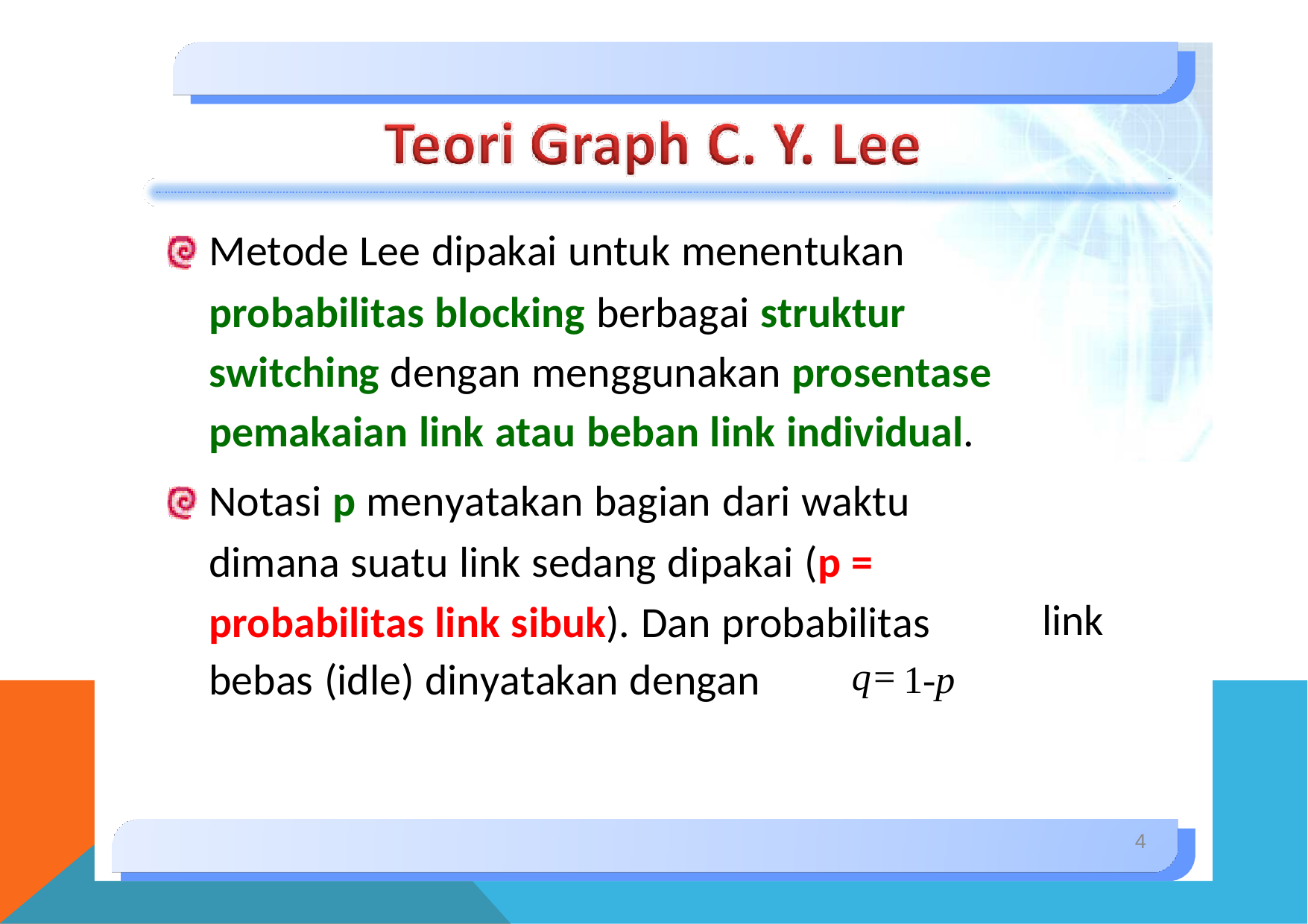

Metode Lee dipakai untuk menentukan
probabilitas blocking berbagai struktur
switching dengan menggunakan prosentase
pemakaian link atau beban link individual.

Notasi p menyatakan bagian dari waktu
dimana suatu link sedang dipakai (p =
probabilitas link sibuk). Dan probabilitas

link
q=

1-p

bebas (idle) dinyatakan dengan

4